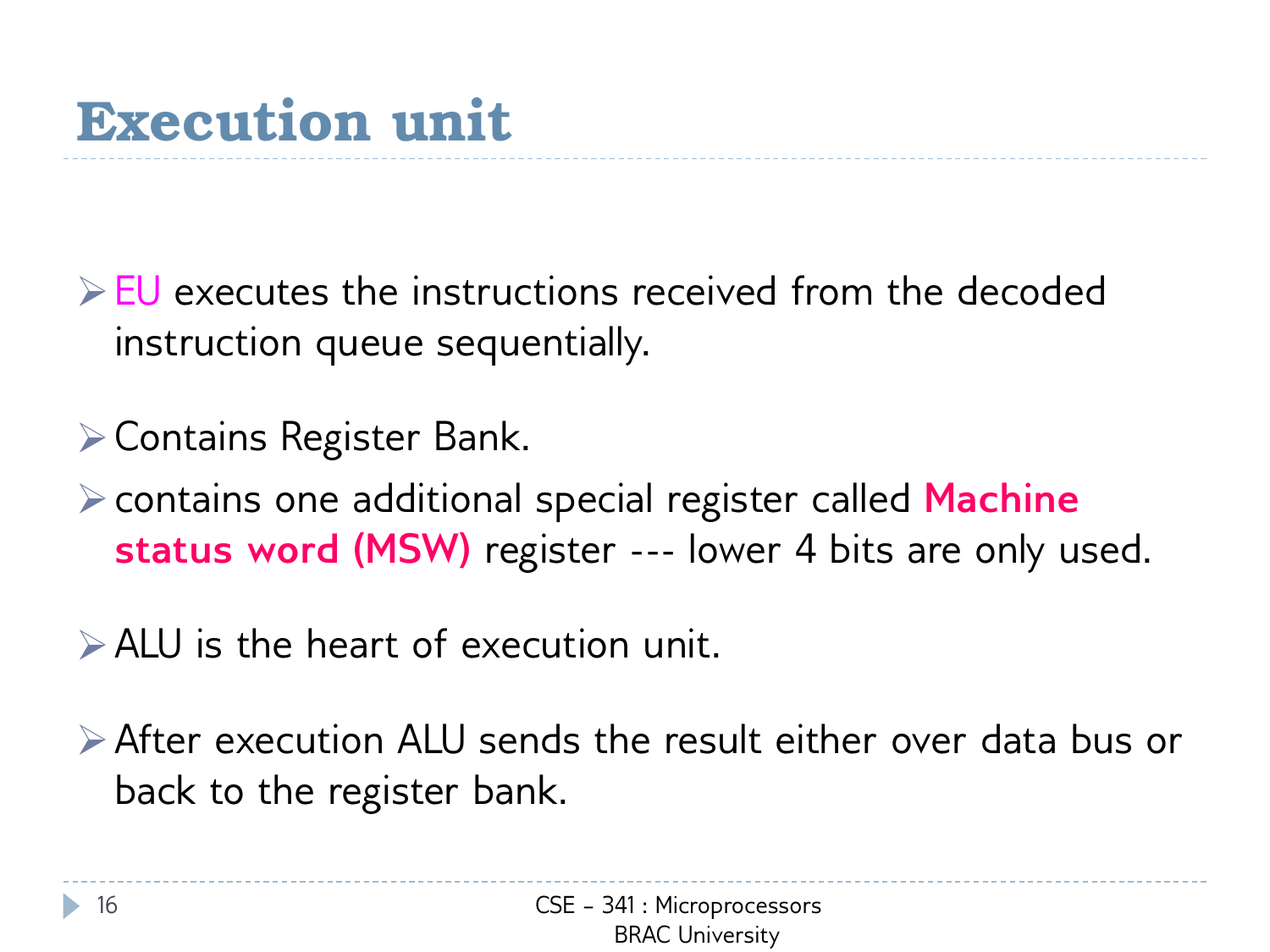

# Execution unit

EU executes the instructions received from the decoded instruction queue sequentially.

Contains Register Bank.
contains one additional special register called Machine status word (MSW) register --- lower 4 bits are only used.

ALU is the heart of execution unit.

After execution ALU sends the result either over data bus or back to the register bank.
CSE – 341 : Microprocessors
    BRAC University
16